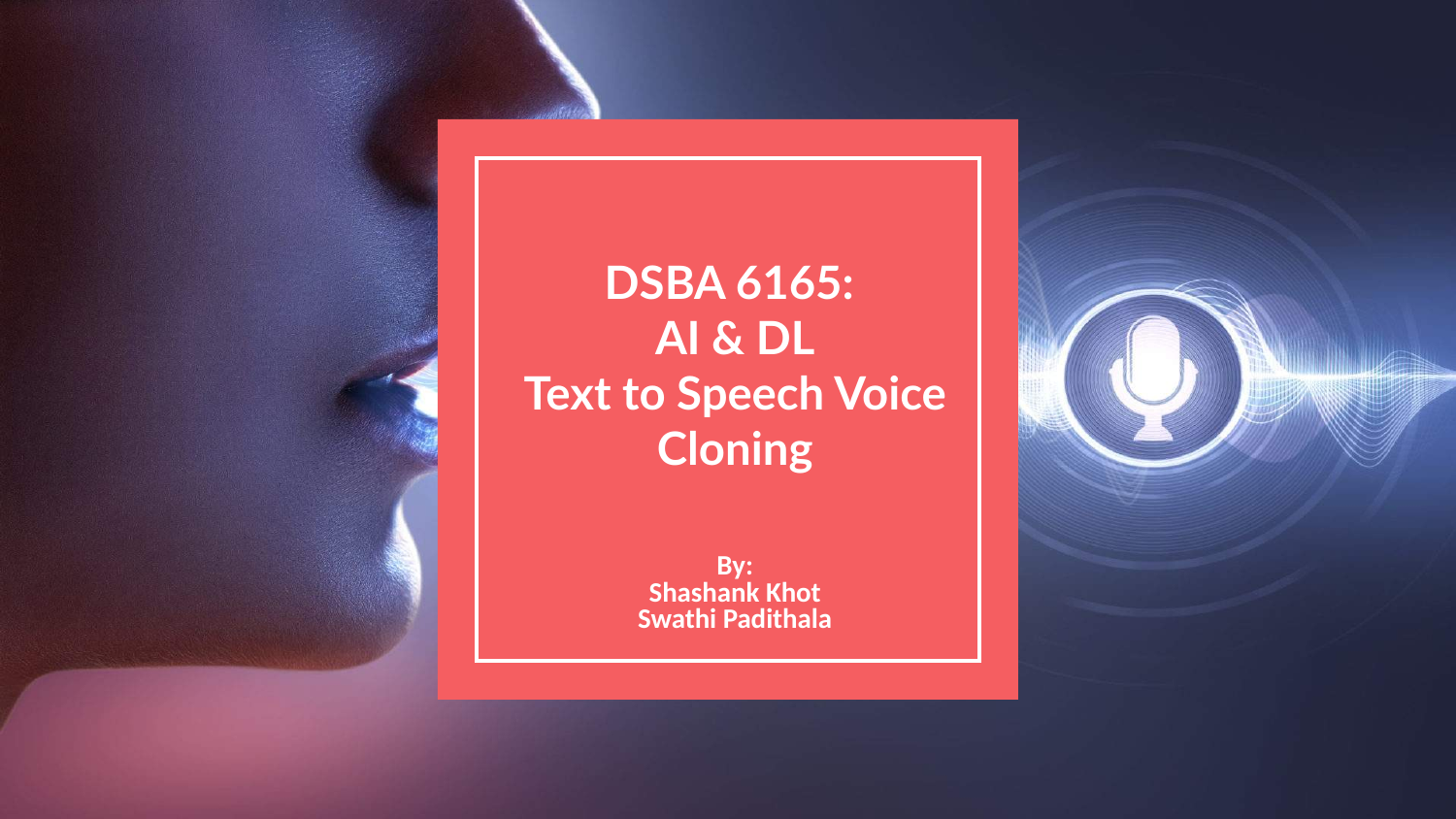

# DSBA 6165: AI & DL
Text to Speech Voice Cloning
By:
Shashank Khot
Swathi Padithala